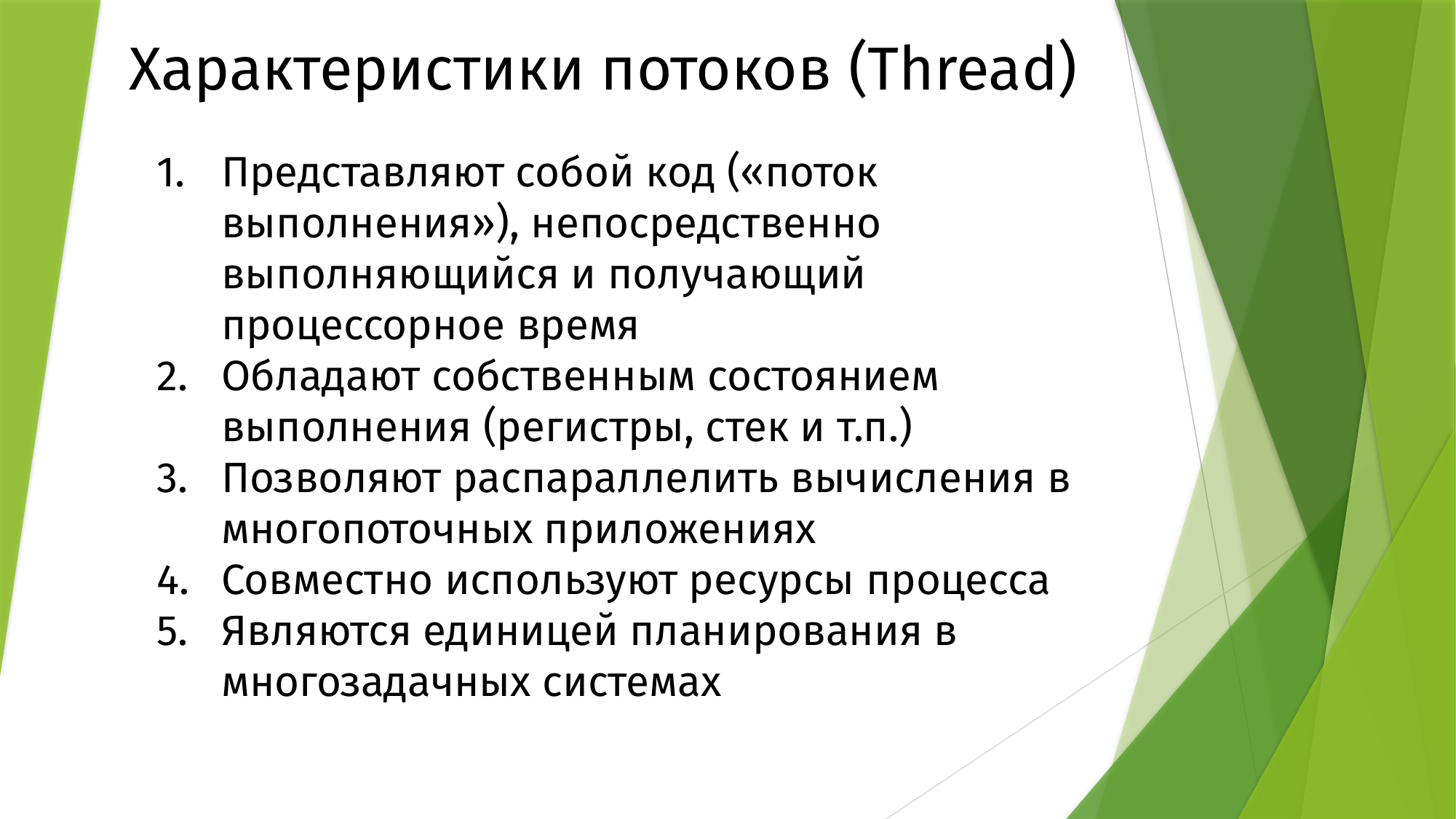

# Характеристики потоков (Thread)
Представляют собой код («поток выполнения»), непосредственно выполняющийся и получающий процессорное время
Обладают собственным состоянием выполнения (регистры, стек и т.п.)
Позволяют распараллелить вычисления в многопоточных приложениях
Совместно используют ресурсы процесса
Являются единицей планирования в многозадачных системах